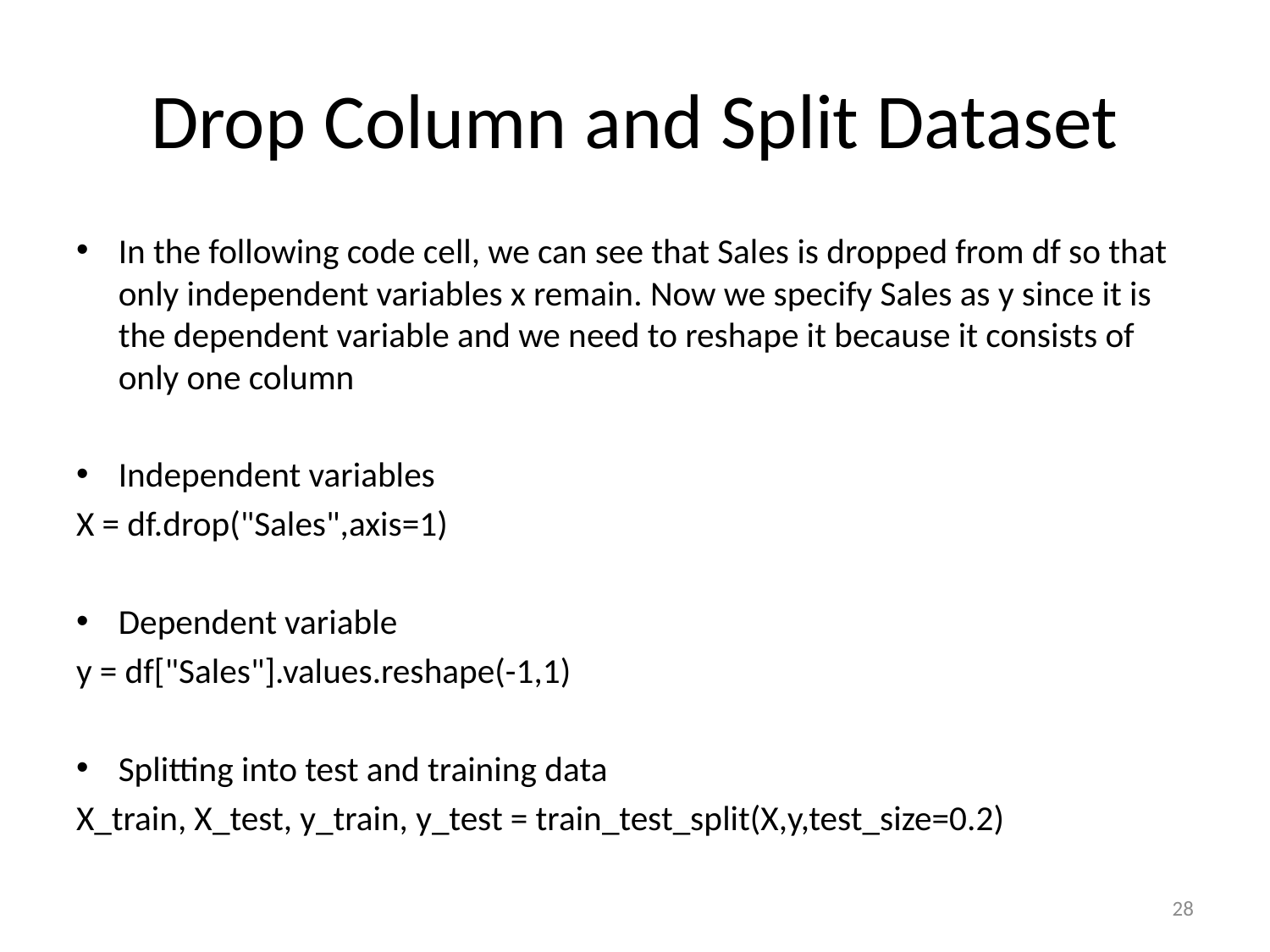

# Drop Column and Split Dataset
In the following code cell, we can see that Sales is dropped from df so that only independent variables x remain. Now we specify Sales as y since it is the dependent variable and we need to reshape it because it consists of only one column

Independent variables
X = df.drop("Sales",axis=1)

Dependent variable
y = df["Sales"].values.reshape(-1,1)

Splitting into test and training data
X_train, X_test, y_train, y_test = train_test_split(X,y,test_size=0.2)
28